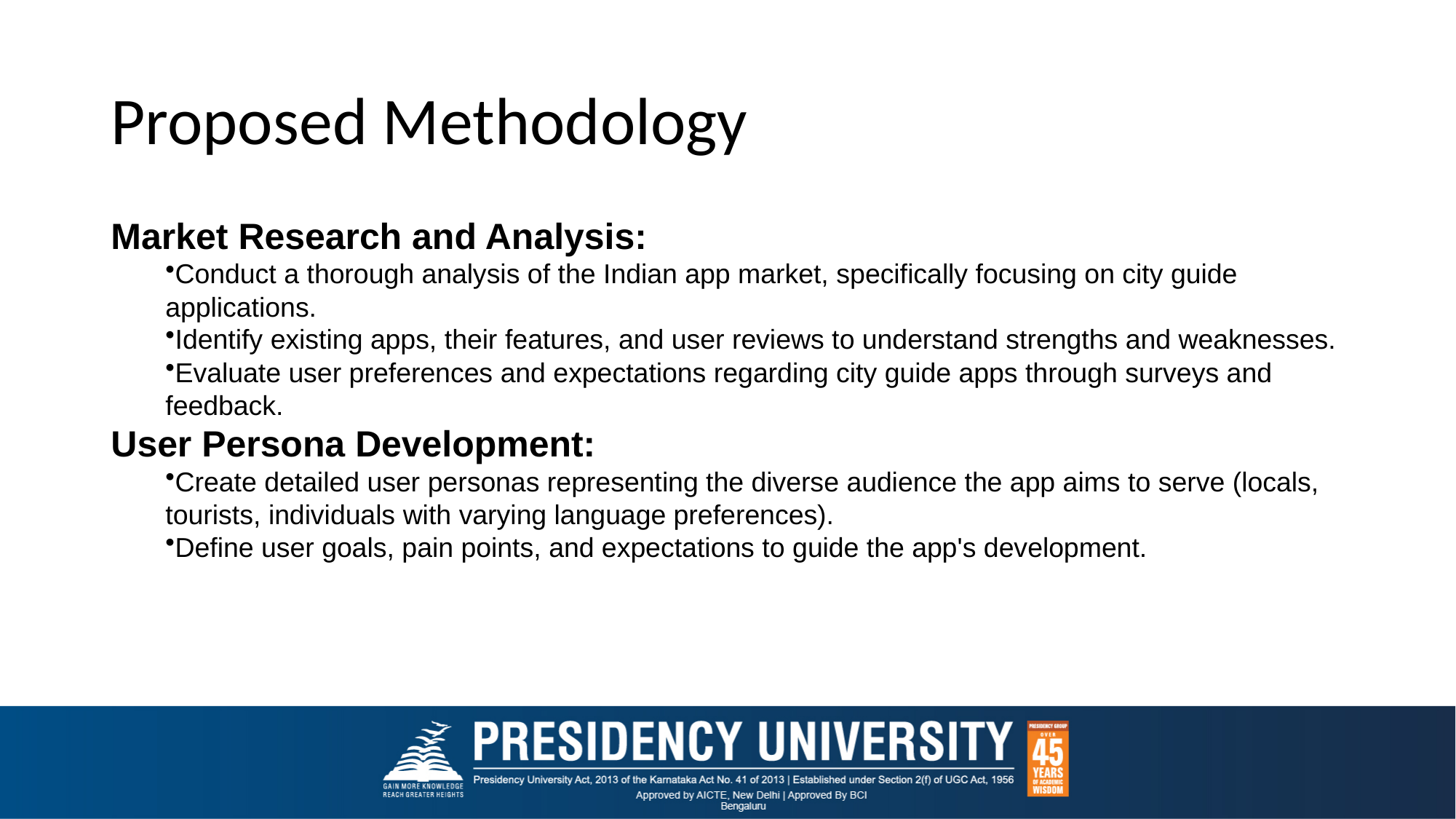

# Proposed Methodology
Market Research and Analysis:
Conduct a thorough analysis of the Indian app market, specifically focusing on city guide applications.
Identify existing apps, their features, and user reviews to understand strengths and weaknesses.
Evaluate user preferences and expectations regarding city guide apps through surveys and feedback.
User Persona Development:
Create detailed user personas representing the diverse audience the app aims to serve (locals, tourists, individuals with varying language preferences).
Define user goals, pain points, and expectations to guide the app's development.